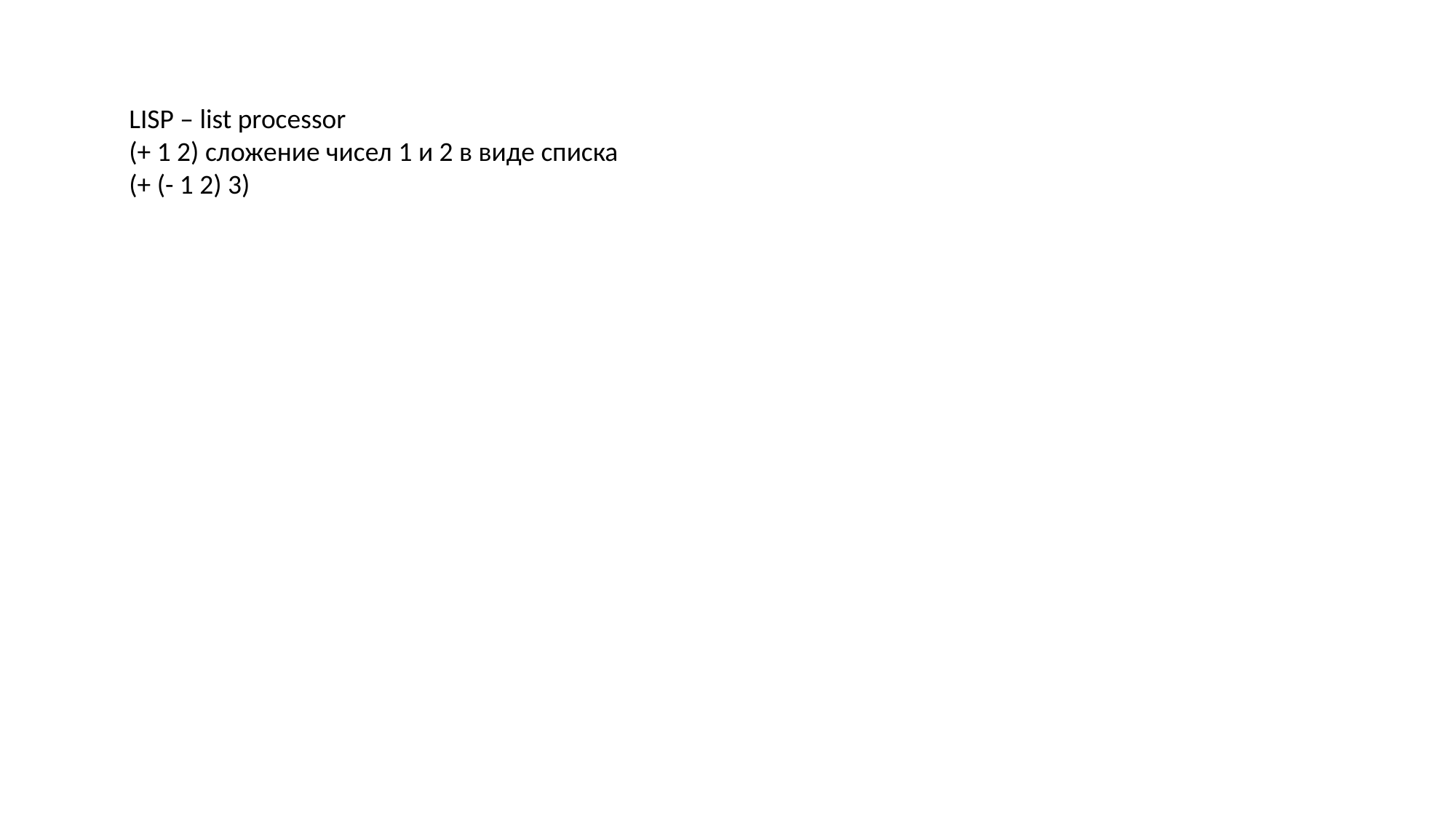

LISP – list processor
(+ 1 2) сложение чисел 1 и 2 в виде списка
(+ (- 1 2) 3)